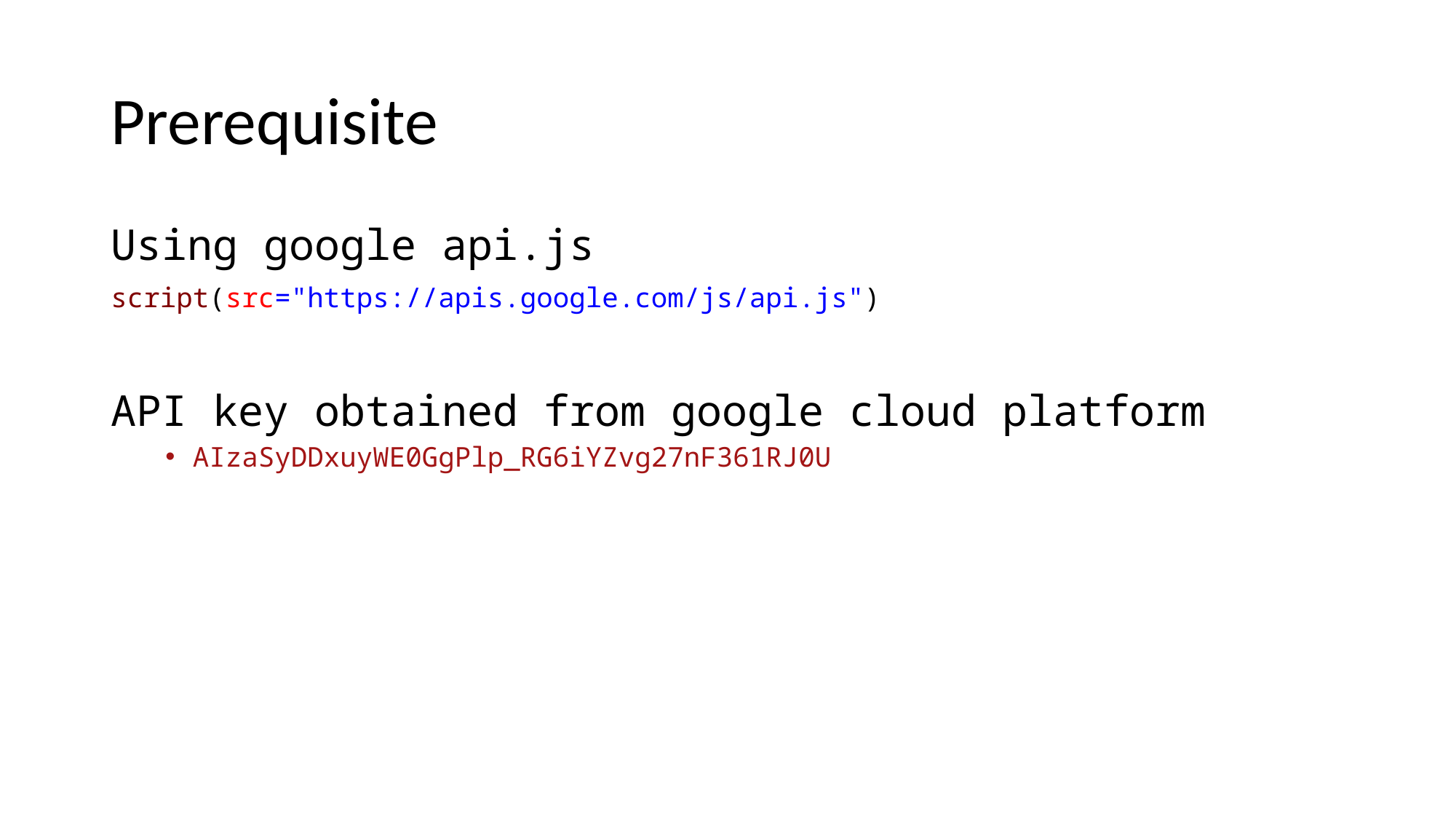

# Prerequisite
Using google api.js
script(src="https://apis.google.com/js/api.js")

API key obtained from google cloud platform
AIzaSyDDxuyWE0GgPlp_RG6iYZvg27nF361RJ0U